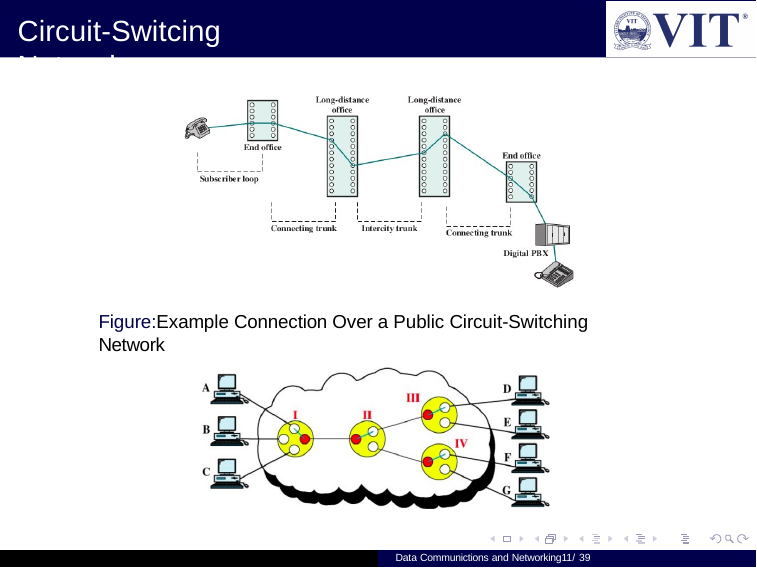

# Circuit-Switcing Network

Figure:Example Connection Over a Public Circuit-Switching Network

Data Communictions and Networking11/ 39